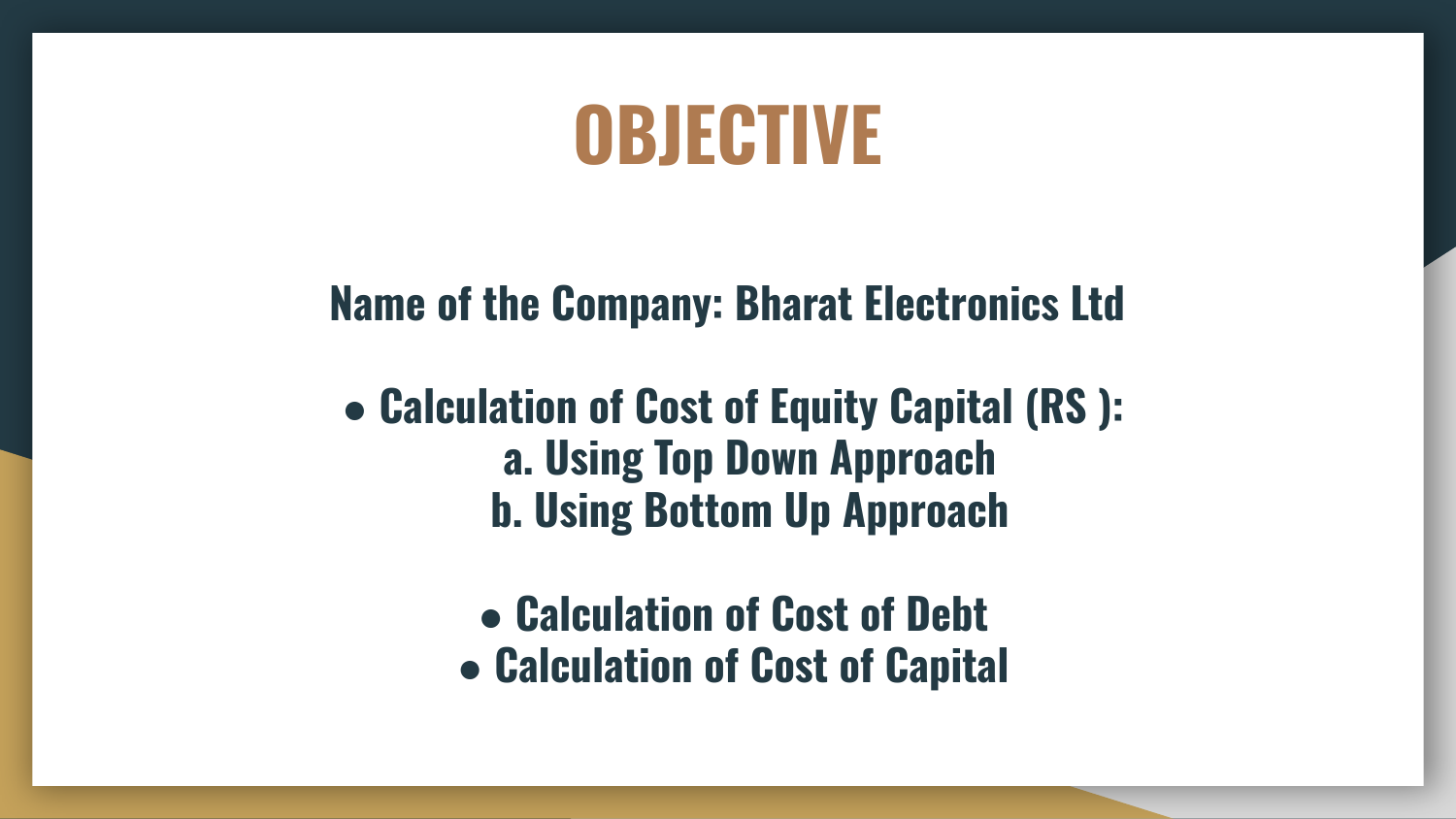

# OBJECTIVE

Name of the Company: Bharat Electronics Ltd

 ● Calculation of Cost of Equity Capital (RS ):
    a. Using Top Down Approach
    b. Using Bottom Up Approach

 ● Calculation of Cost of Debt
 ● Calculation of Cost of Capital